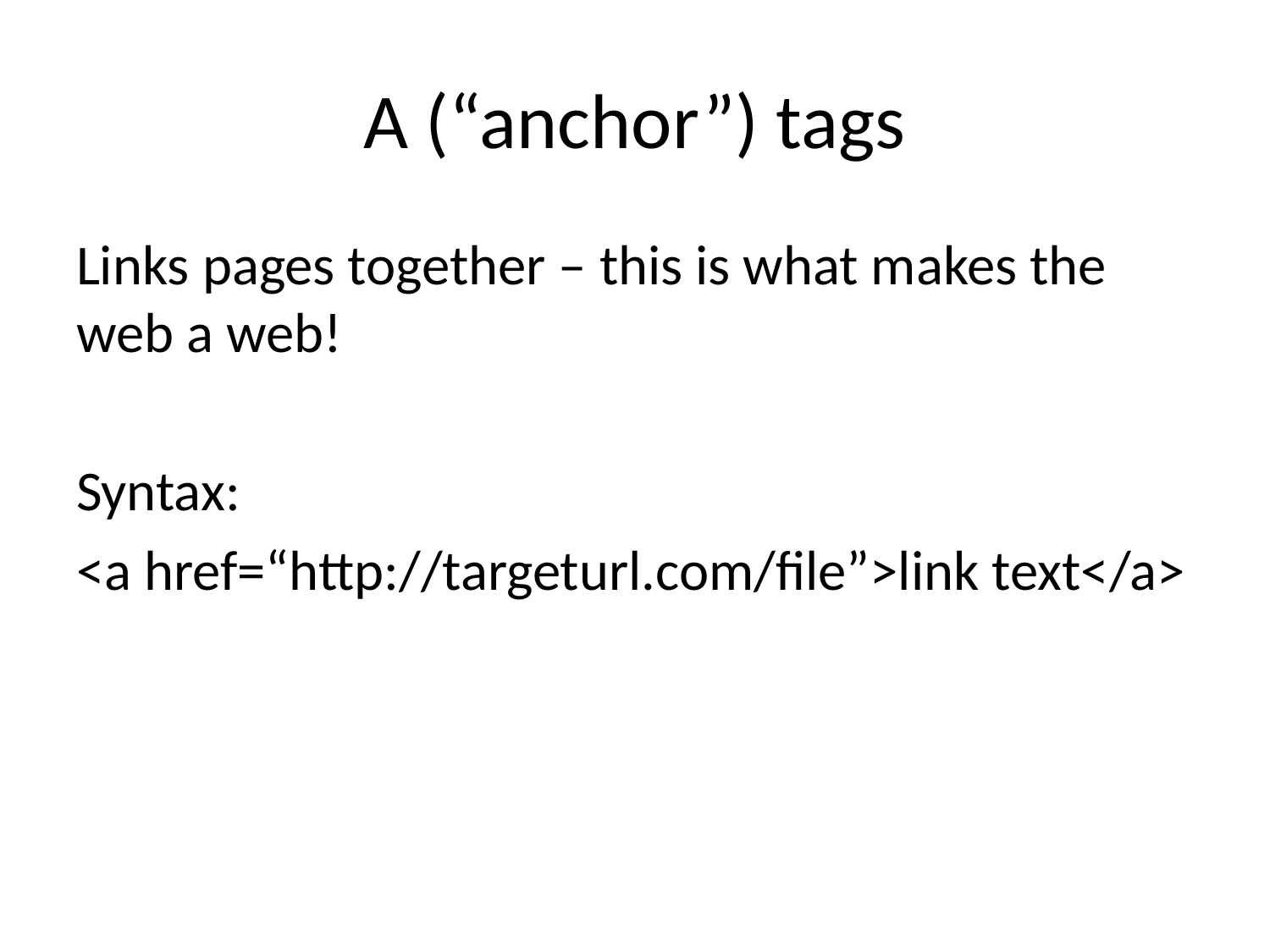

# A (“anchor”) tags
Links pages together – this is what makes the web a web!

Syntax:
<a href=“http://targeturl.com/file”>link text</a>